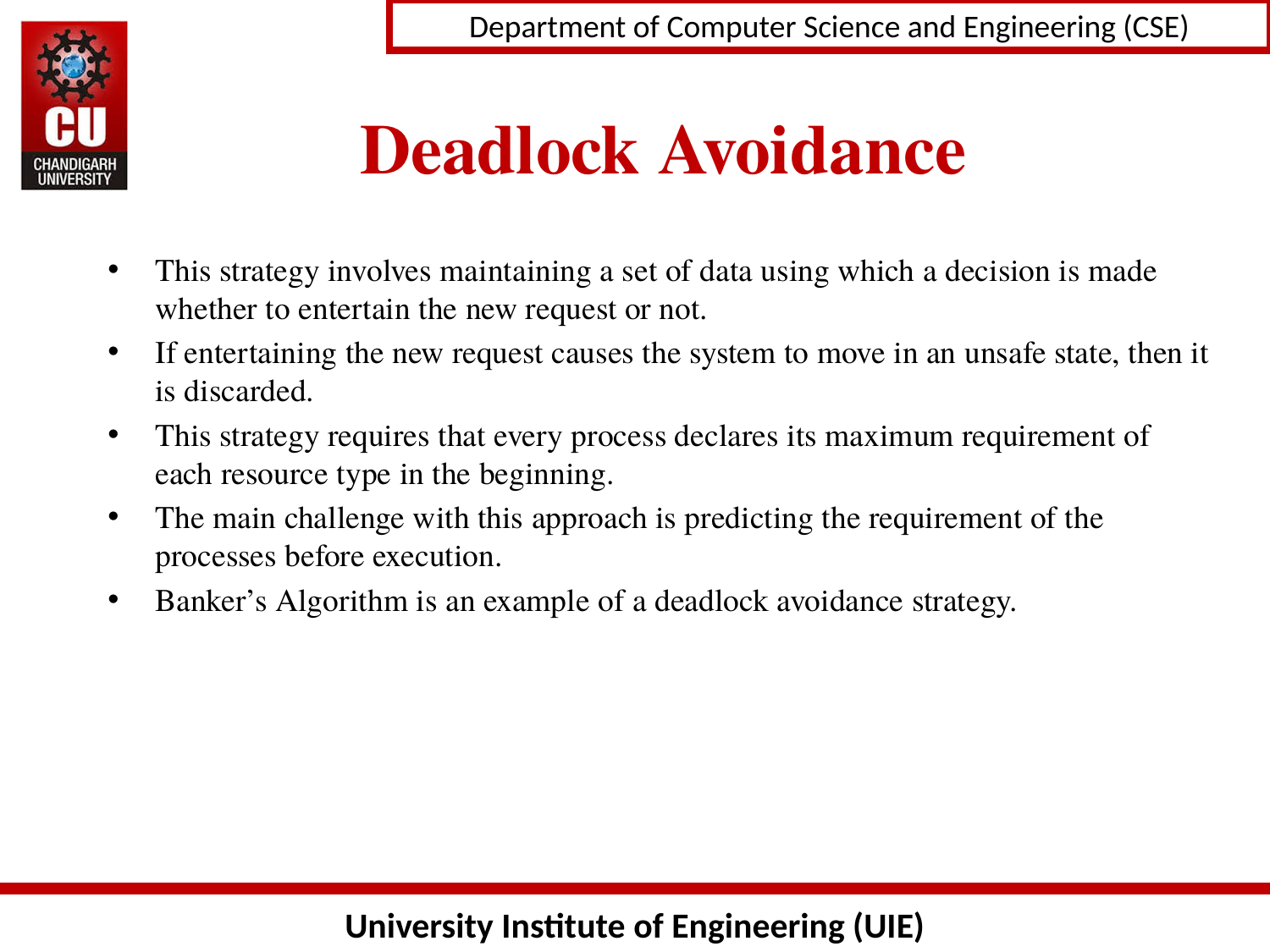

# Deadlock Avoidance
This strategy involves maintaining a set of data using which a decision is made whether to entertain the new request or not.
If entertaining the new request causes the system to move in an unsafe state, then it is discarded.
This strategy requires that every process declares its maximum requirement of each resource type in the beginning.
The main challenge with this approach is predicting the requirement of the processes before execution.
Banker’s Algorithm is an example of a deadlock avoidance strategy.